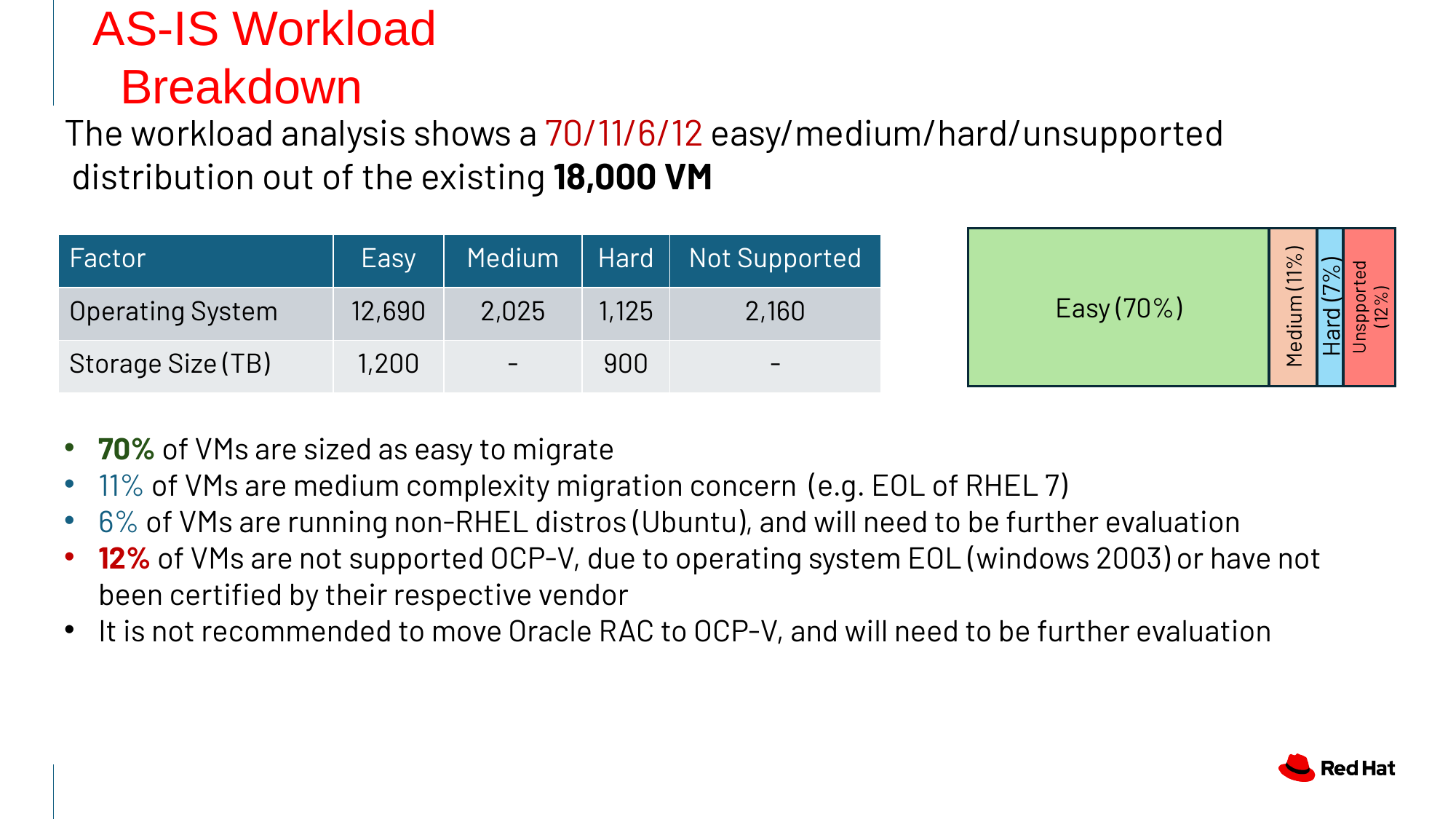

AS-IS Workload Breakdown
The workload analysis shows a 70/11/6/12 easy/medium/hard/unsupported  distribution out of the existing 18,000 VM
Easy (70%)
Unspported (12%)
Medium (11%)
Hard (7%)
| Factor | Easy | Medium | Hard | Not Supported |
| --- | --- | --- | --- | --- |
| Operating System | 12,690 | 2,025 | 1,125 | 2,160 |
| Storage Size (TB) | 1,200 | - | 900 | - |
70% of VMs are sized as easy to migrate
11% of VMs are medium complexity migration concern  (e.g. EOL of RHEL 7)
6% of VMs are running non-RHEL distros (Ubuntu), and will need to be further evaluation
12% of VMs are not supported OCP-V, due to operating system EOL (windows 2003) or have not been certified by their respective vendor
It is not recommended to move Oracle RAC to OCP-V, and will need to be further evaluation